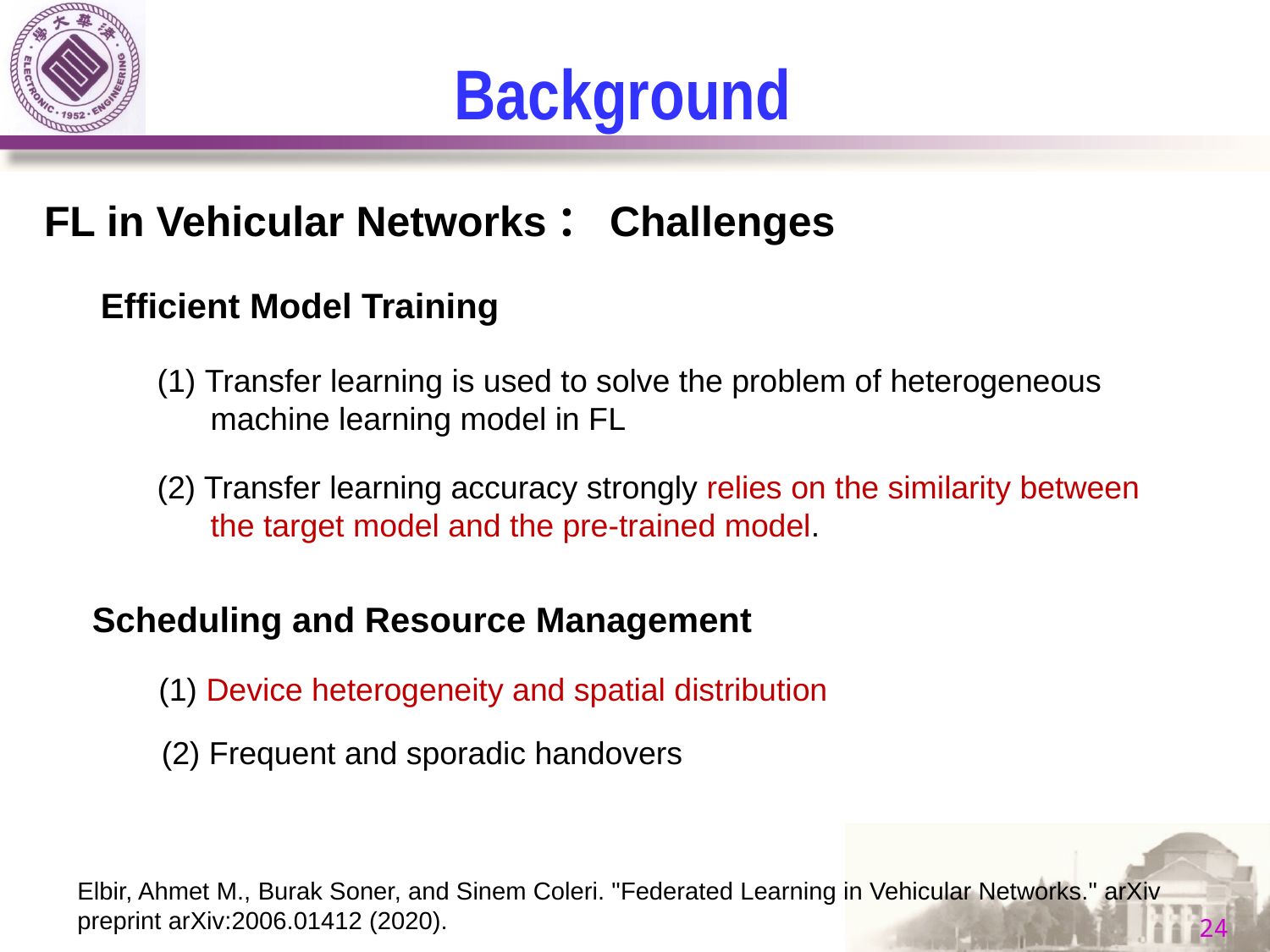

Background
FL in Vehicular Networks：Challenges
Efficient Model Training
Transfer learning is used to solve the problem of heterogeneous
      machine learning model in FL
(2) Transfer learning accuracy strongly relies on the similarity between
      the target model and the pre-trained model.
Scheduling and Resource Management
(1) Device heterogeneity and spatial distribution
(2) Frequent and sporadic handovers
Elbir, Ahmet M., Burak Soner, and Sinem Coleri. "Federated Learning in Vehicular Networks." arXiv preprint arXiv:2006.01412 (2020).
24